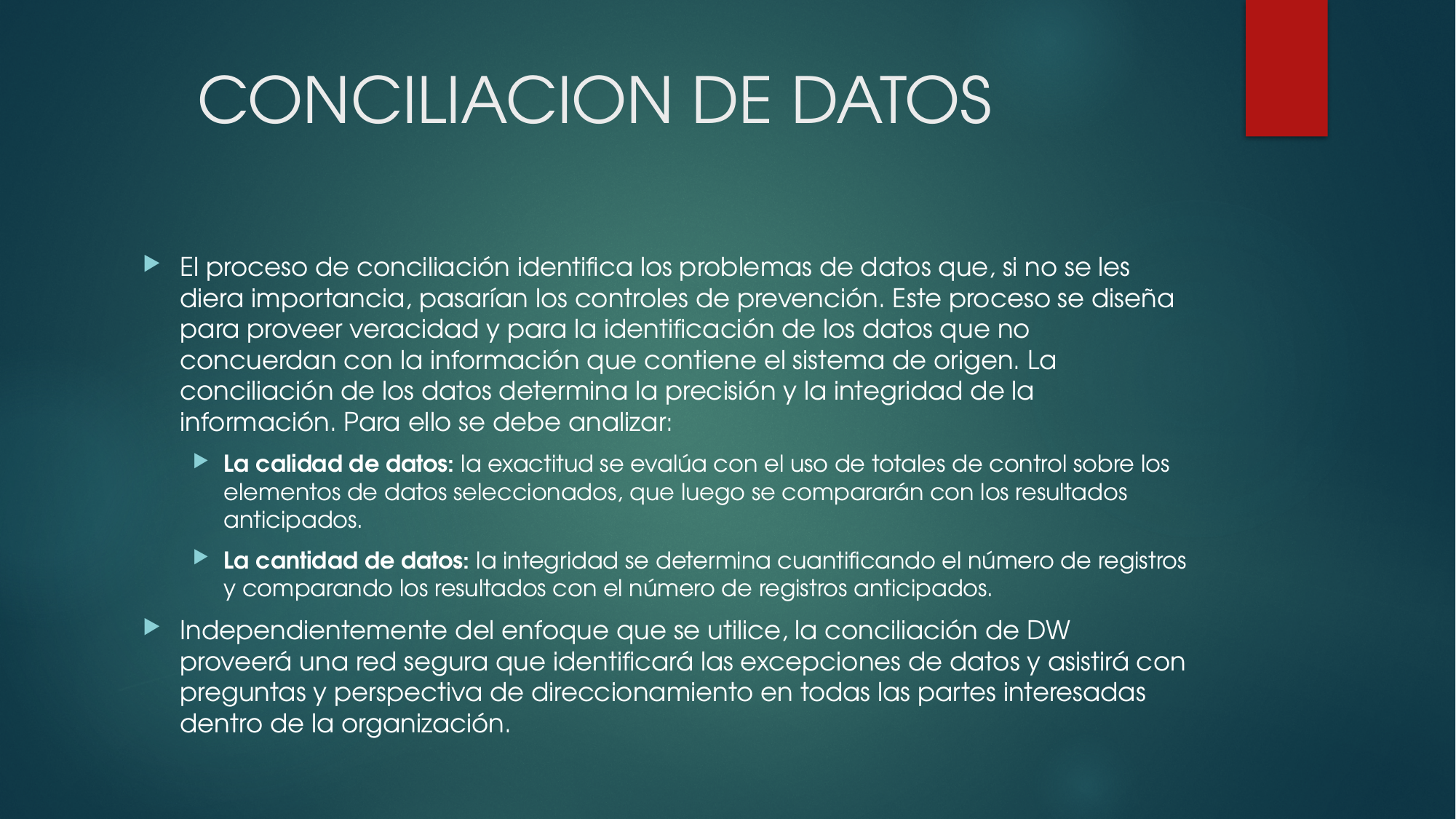

# CONCILIACION DE DATOS
El proceso de conciliación identifica los problemas de datos que, si no se les diera importancia, pasarían los controles de prevención. Este proceso se diseña para proveer veracidad y para la identificación de los datos que no concuerdan con la información que contiene el sistema de origen. La conciliación de los datos determina la precisión y la integridad de la información. Para ello se debe analizar:
La calidad de datos: la exactitud se evalúa con el uso de totales de control sobre los elementos de datos seleccionados, que luego se compararán con los resultados anticipados.
La cantidad de datos: la integridad se determina cuantificando el número de registros y comparando los resultados con el número de registros anticipados.
Independientemente del enfoque que se utilice, la conciliación de DW proveerá una red segura que identificará las excepciones de datos y asistirá con preguntas y perspectiva de direccionamiento en todas las partes interesadas dentro de la organización.